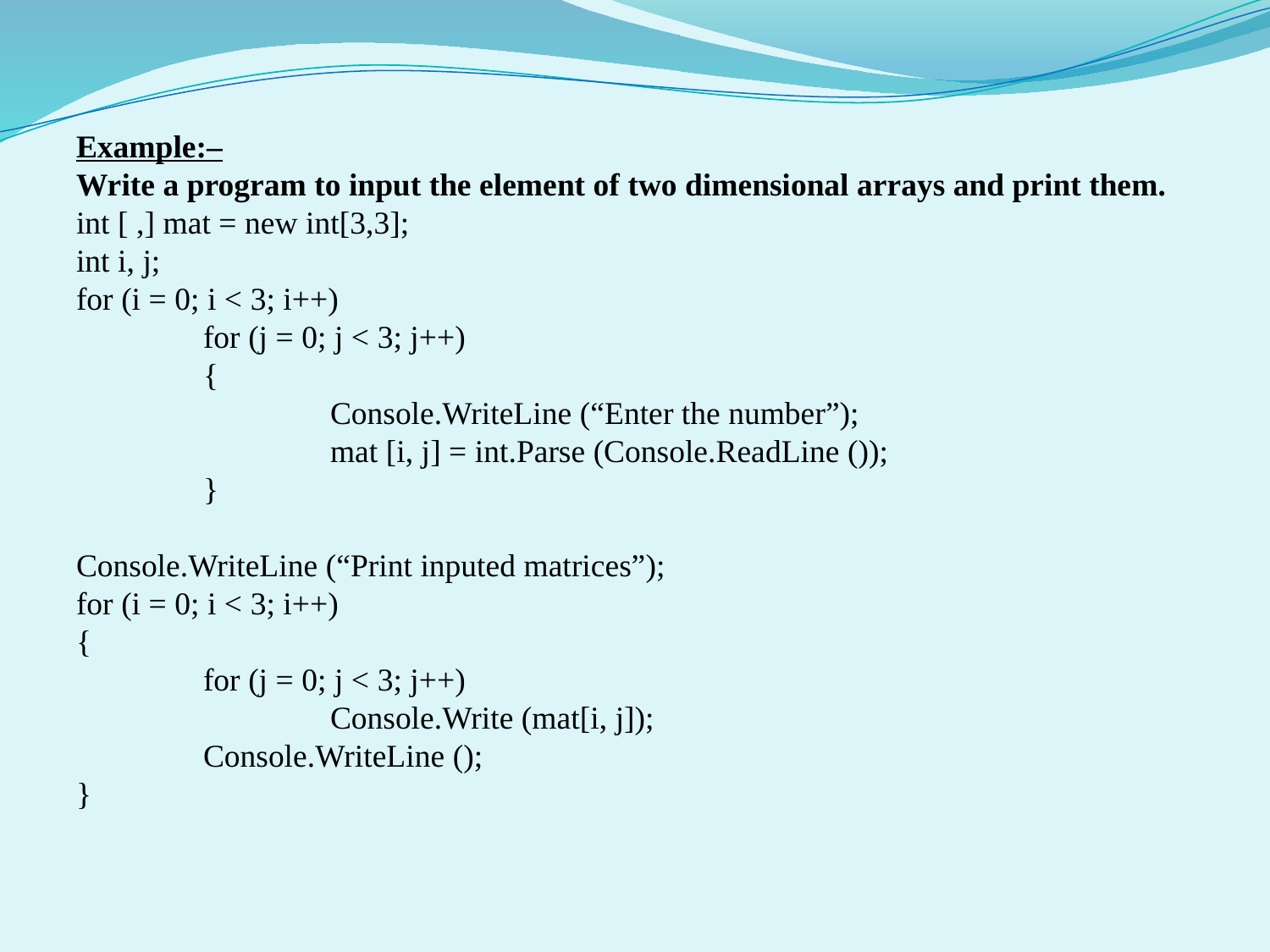

Example:–
Write a program to input the element of two dimensional arrays and print them.
int [ ,] mat = new int[3,3];
int i, j;
for (i = 0; i < 3; i++)
	for (j = 0; j < 3; j++)
	{
		Console.WriteLine (“Enter the number”);
		mat [i, j] = int.Parse (Console.ReadLine ());
	}

Console.WriteLine (“Print inputed matrices”);
for (i = 0; i < 3; i++)
{
	for (j = 0; j < 3; j++)
		Console.Write (mat[i, j]);
	Console.WriteLine ();
}